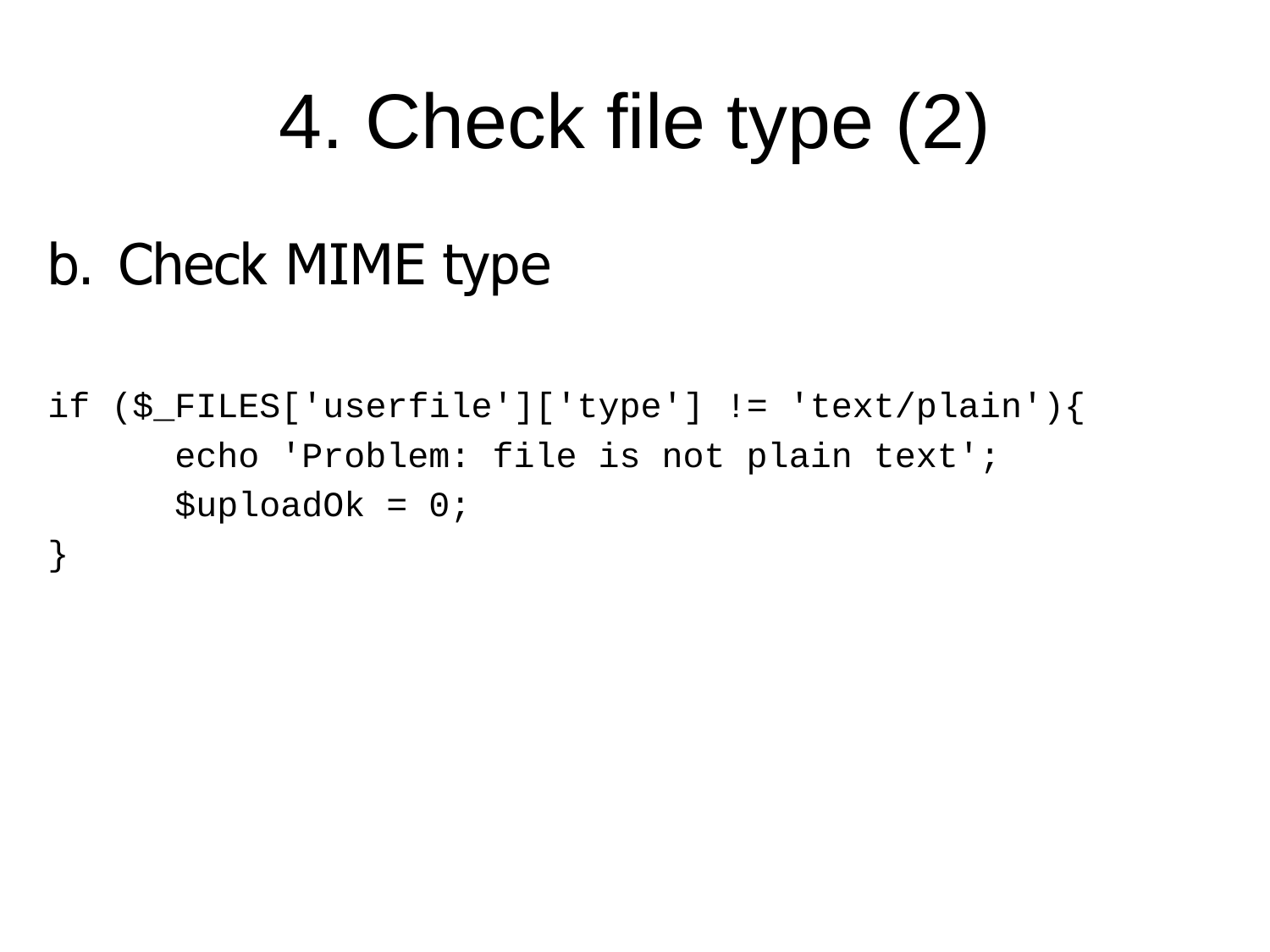

# 4. Check file type (2)
Check MIME type

if ($_FILES['userfile']['type'] != 'text/plain'){
	echo 'Problem: file is not plain text';
	$uploadOk = 0;
}